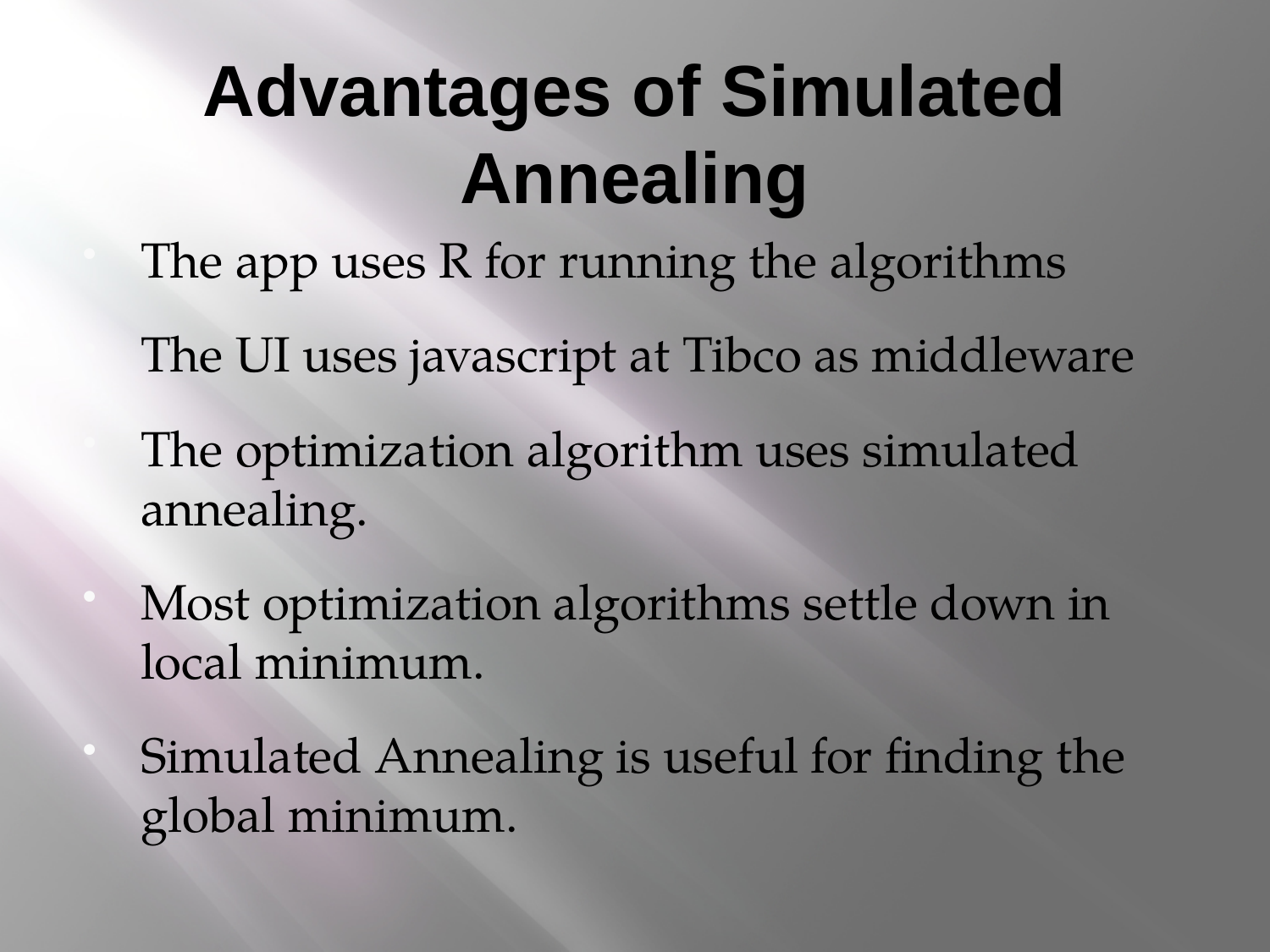

# Advantages of Simulated Annealing
The app uses R for running the algorithms
The UI uses javascript at Tibco as middleware
The optimization algorithm uses simulated annealing.
Most optimization algorithms settle down in local minimum.
Simulated Annealing is useful for finding the global minimum.